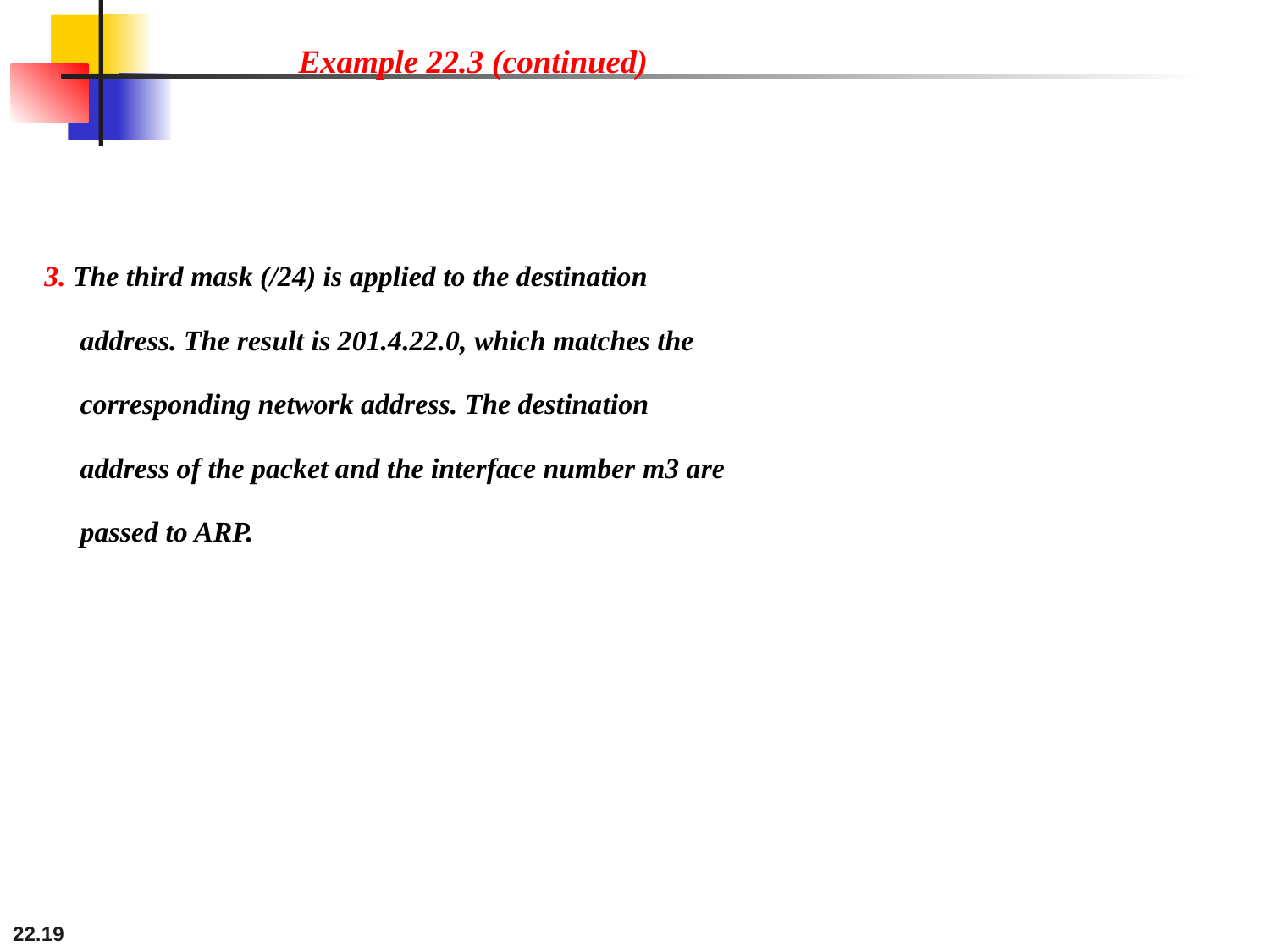

Example 22.3 (continued)

3. The third mask (/24) is applied to the destination
     address. The result is 201.4.22.0, which matches the
     corresponding network address. The destination
     address of the packet and the interface number m3 are
     passed to ARP.
22.19